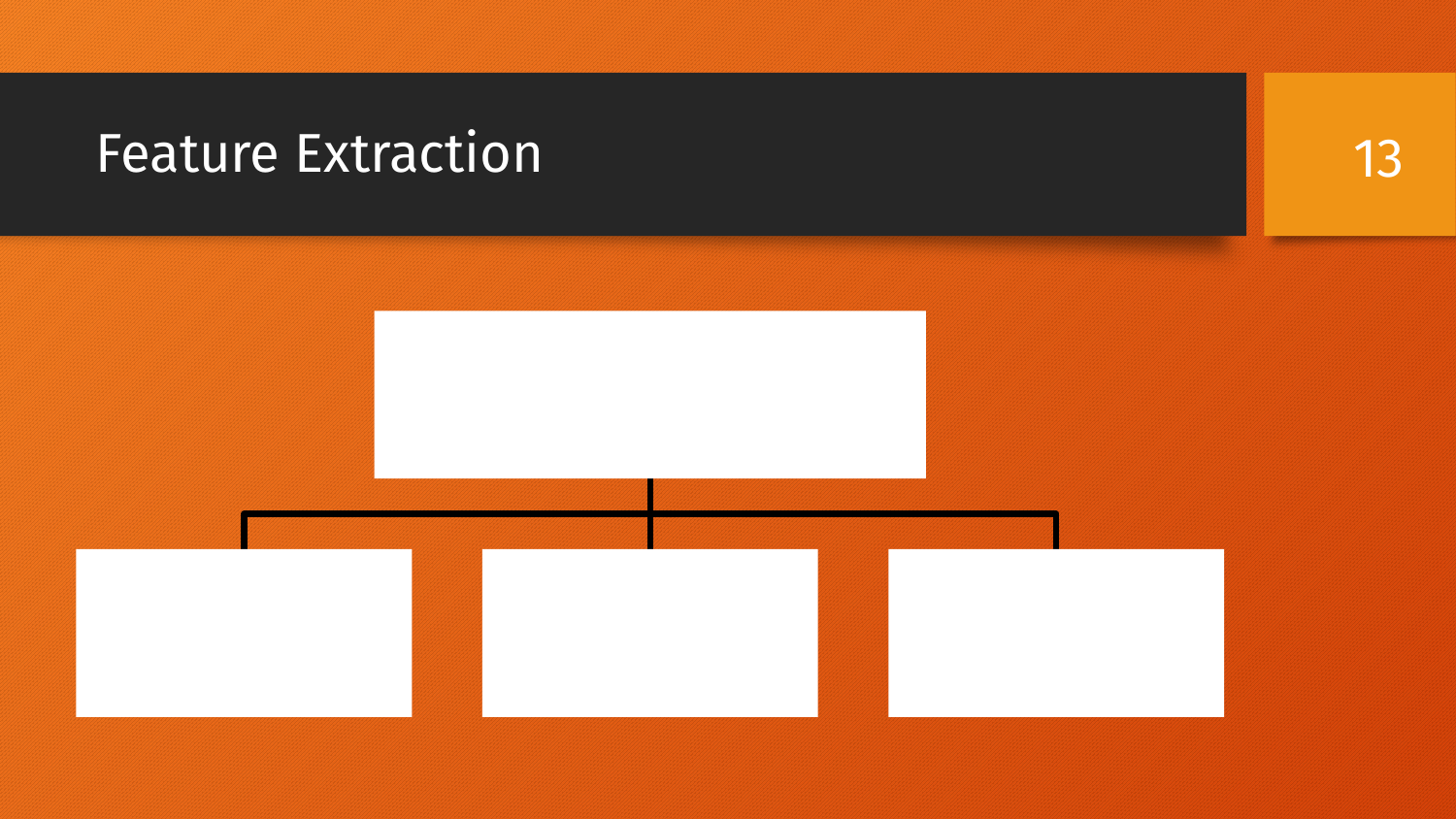

# Feature Extraction
13

Bag of words

Unigrams

Bi-grams

Tri-grams